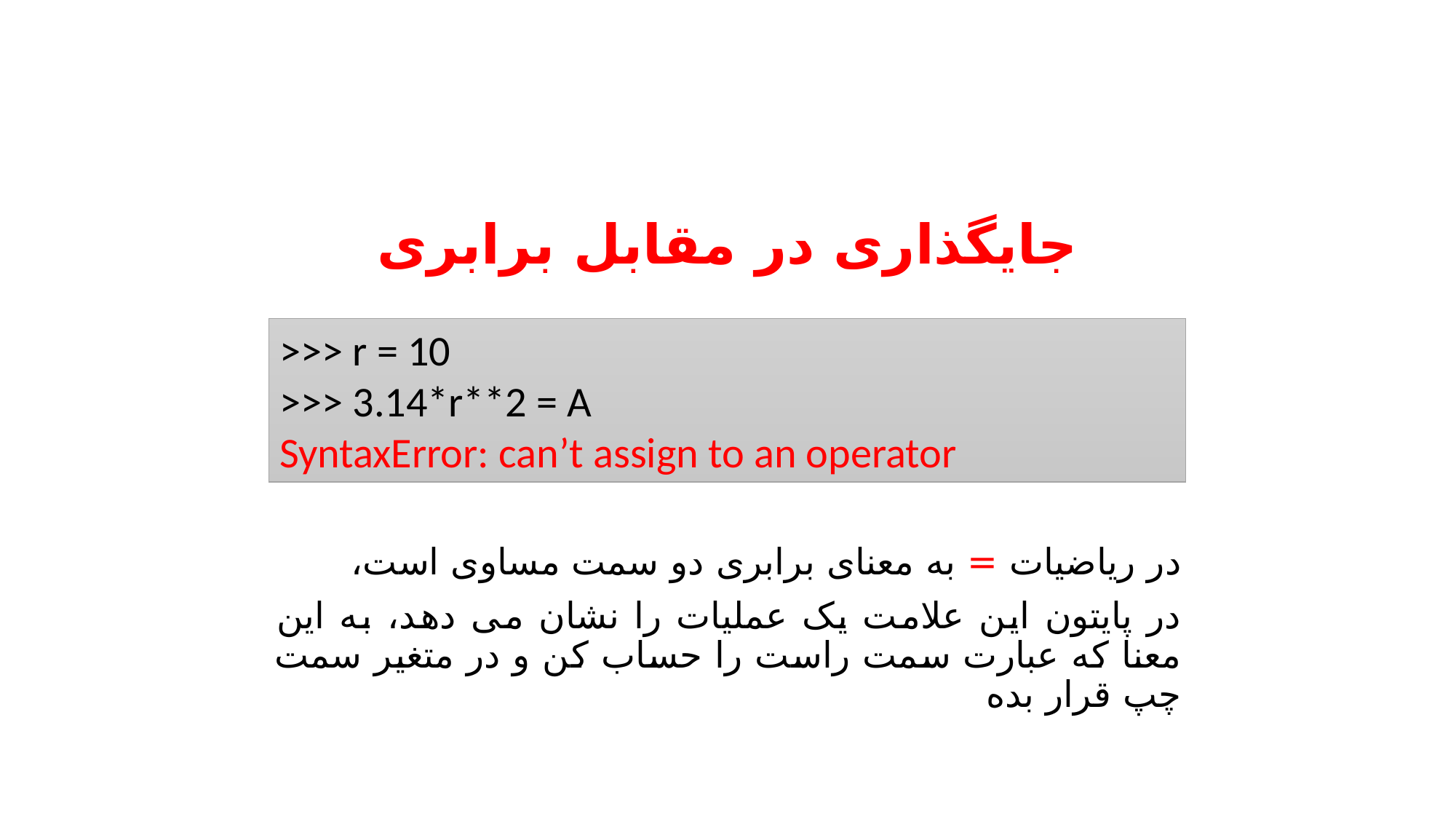

# جایگذاری در مقابل برابری
>>> r = 10
>>> 3.14*r**2 = A
SyntaxError: can’t assign to an operator
در ریاضیات = به معنای برابری دو سمت مساوی است،
در پایتون این علامت یک عملیات را نشان می دهد، به این معنا که عبارت سمت راست را حساب کن و در متغیر سمت چپ قرار بده